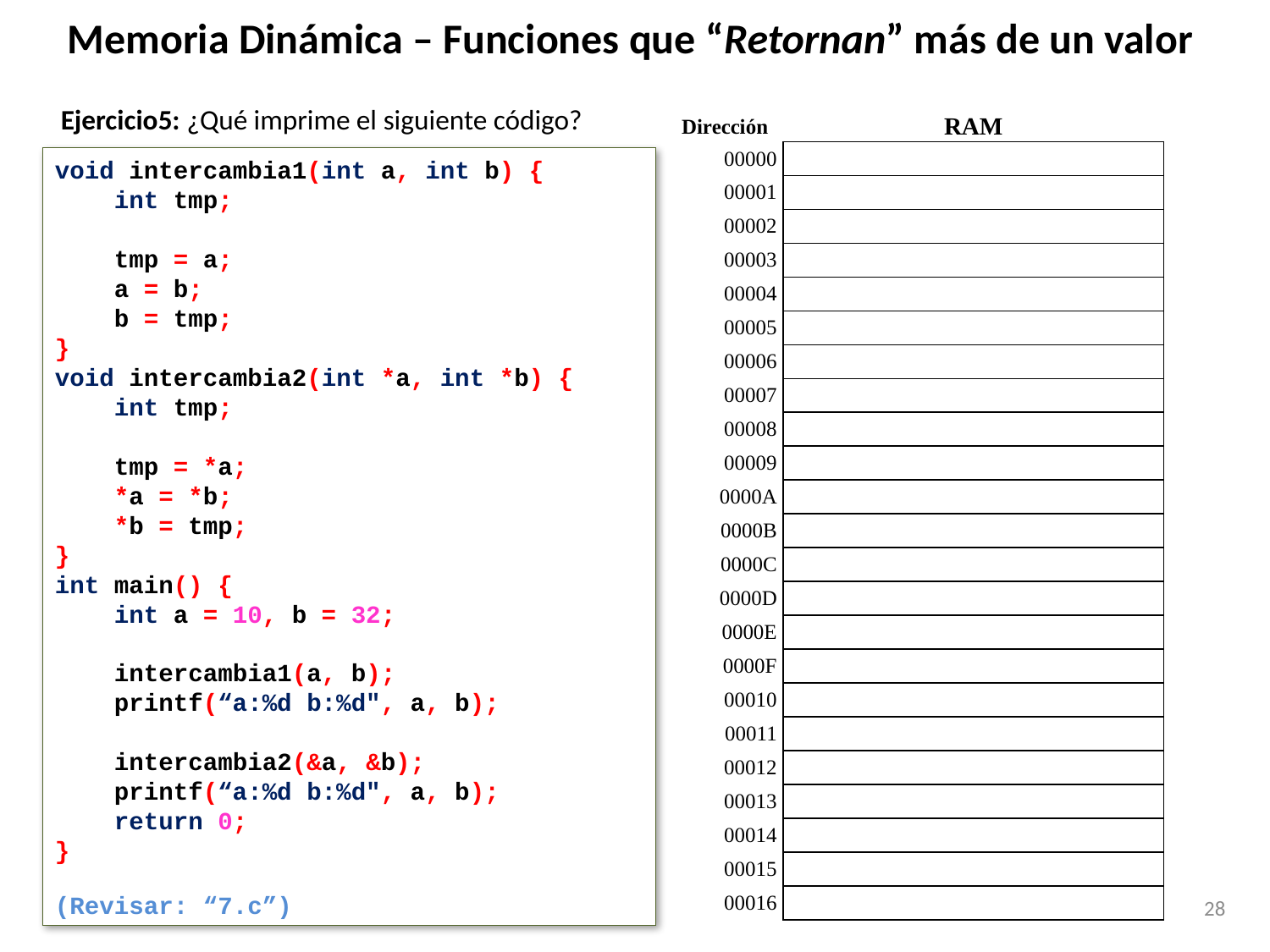

Memoria Dinámica – Funciones que “Retornan” más de un valor
Ejercicio5: ¿Qué imprime el siguiente código?
| Dirección | RAM |  |  |  |  |  |  |  |
| --- | --- | --- | --- | --- | --- | --- | --- | --- |
| 00000 |  |  |  |  |  |  |  |  |
| 00001 |  |  |  |  |  |  |  |  |
| 00002 |  |  |  |  |  |  |  |  |
| 00003 |  |  |  |  |  |  |  |  |
| 00004 |  |  |  |  |  |  |  |  |
| 00005 |  |  |  |  |  |  |  |  |
| 00006 |  |  |  |  |  |  |  |  |
| 00007 |  |  |  |  |  |  |  |  |
| 00008 |  |  |  |  |  |  |  |  |
| 00009 |  |  |  |  |  |  |  |  |
| 0000A |  |  |  |  |  |  |  |  |
| 0000B |  |  |  |  |  |  |  |  |
| 0000C |  |  |  |  |  |  |  |  |
| 0000D |  |  |  |  |  |  |  |  |
| 0000E |  |  |  |  |  |  |  |  |
| 0000F |  |  |  |  |  |  |  |  |
| 00010 |  |  |  |  |  |  |  |  |
| 00011 |  |  |  |  |  |  |  |  |
| 00012 |  |  |  |  |  |  |  |  |
| 00013 |  |  |  |  |  |  |  |  |
| 00014 |  |  |  |  |  |  |  |  |
| 00015 |  |  |  |  |  |  |  |  |
| 00016 |  |  |  |  |  |  |  |  |
void intercambia1(int a, int b) {
    int tmp;

    tmp = a;
    a = b;
    b = tmp;
}
void intercambia2(int *a, int *b) {
    int tmp;

    tmp = *a;
    *a = *b;
    *b = tmp;
}
int main() {
    int a = 10, b = 32;

    intercambia1(a, b);
    printf(“a:%d b:%d", a, b);

    intercambia2(&a, &b);
    printf(“a:%d b:%d", a, b);
    return 0;
}

(Revisar: “7.c”)
28